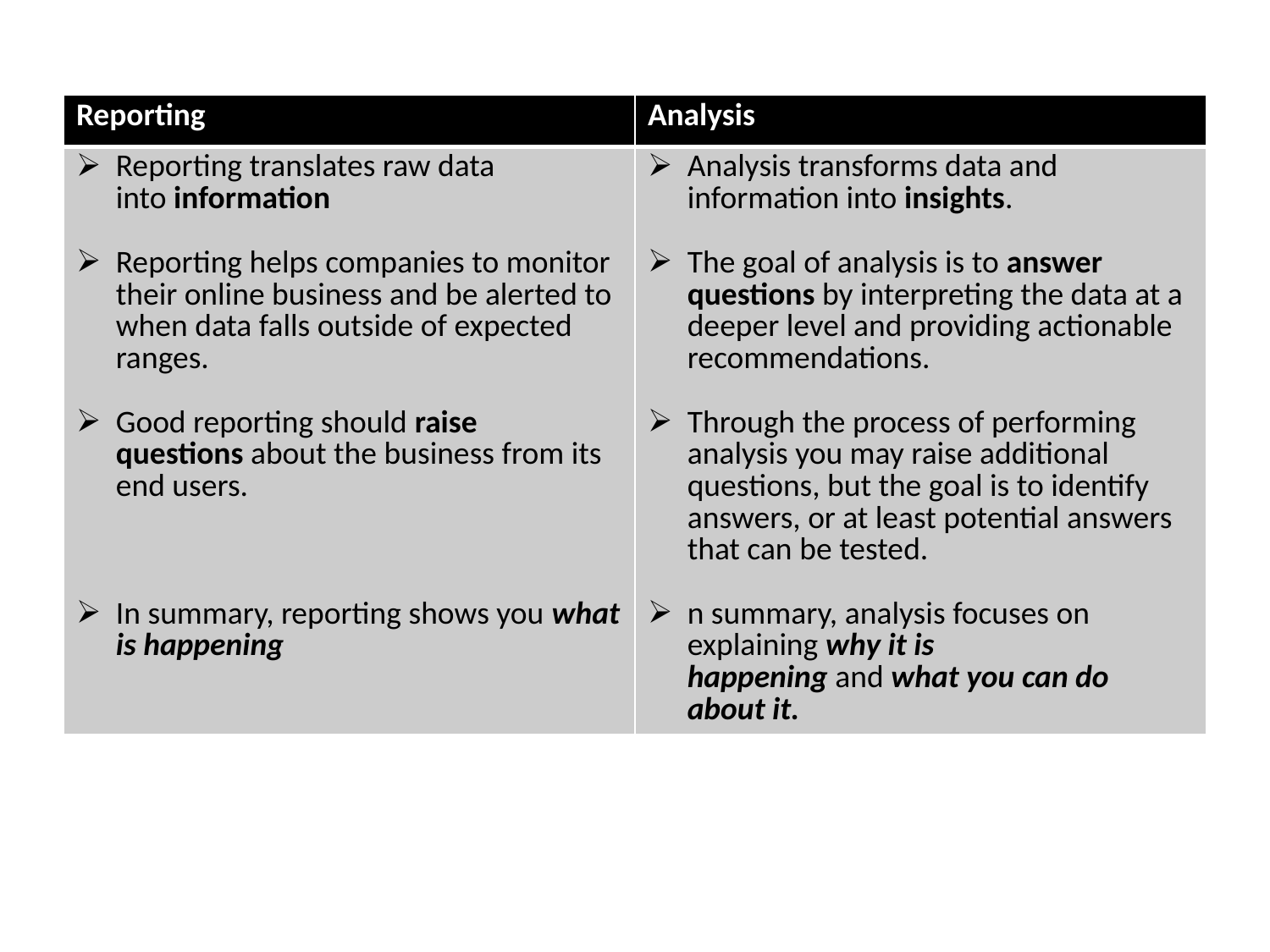

| Reporting | Analysis |
| --- | --- |
| Reporting translates raw data into information Reporting helps companies to monitor their online business and be alerted to when data falls outside of expected ranges. Good reporting should raise questions about the business from its end users.  In summary, reporting shows you what is happening | Analysis transforms data and information into insights.  The goal of analysis is to answer questions by interpreting the data at a deeper level and providing actionable recommendations.  Through the process of performing analysis you may raise additional questions, but the goal is to identify answers, or at least potential answers that can be tested. n summary, analysis focuses on explaining why it is happening and what you can do about it. |